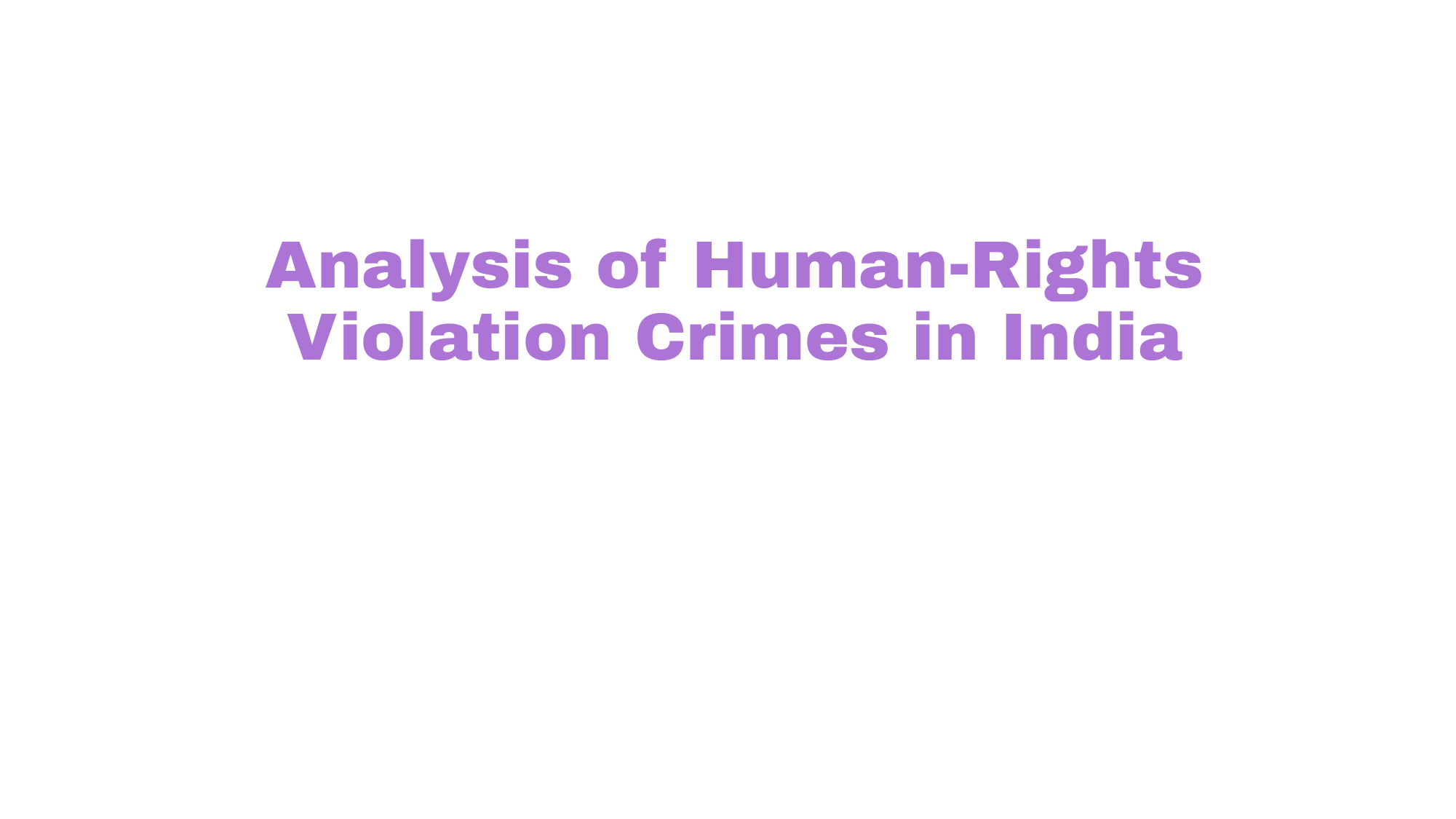

# Analysis of Human-Rights Violation Crimes in India